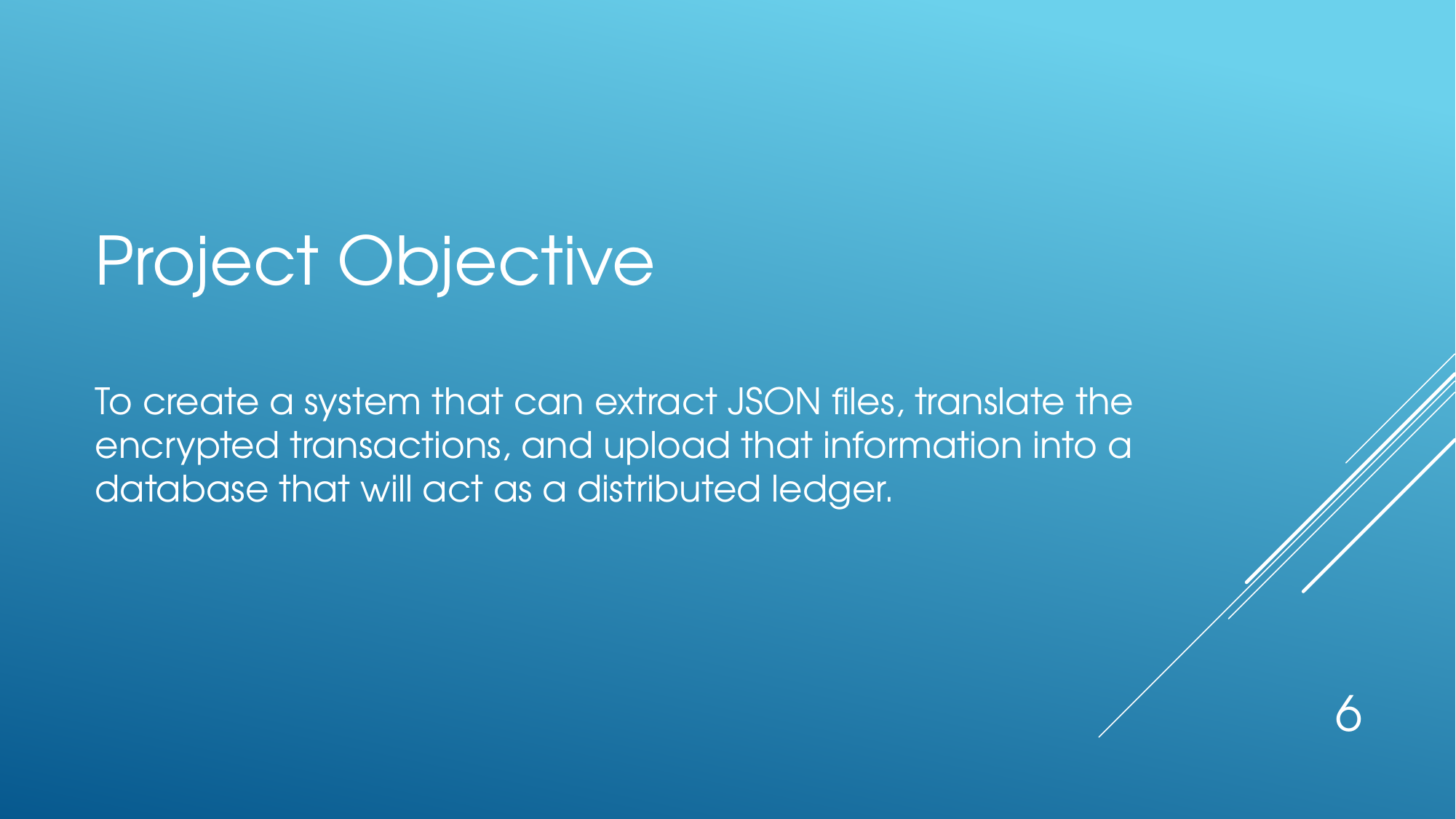

Project Objective

To create a system that can extract JSON files, translate the encrypted transactions, and upload that information into a database that will act as a distributed ledger.

6